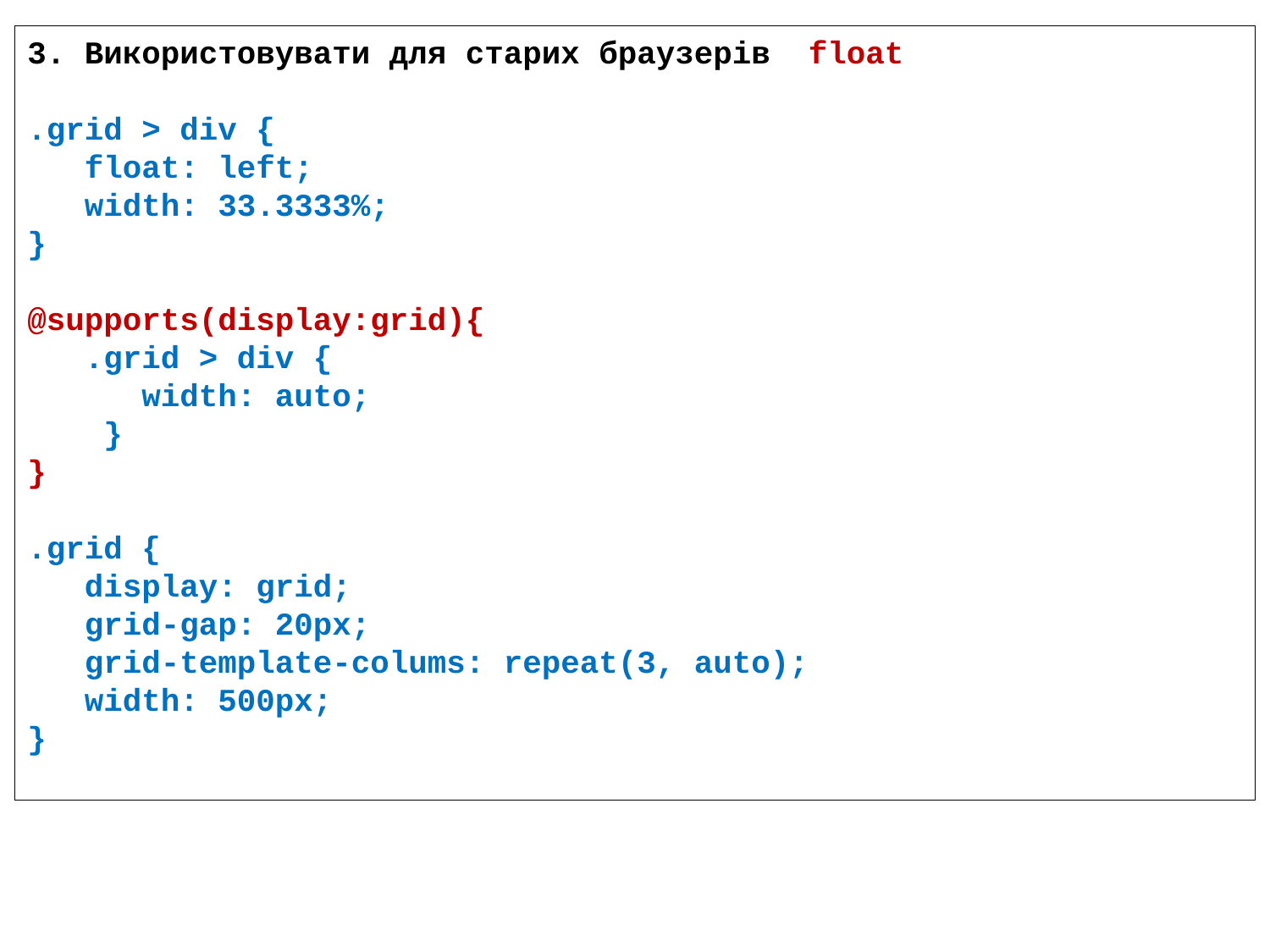

3. Використовувати для старих браузерів  float

.grid > div {
   float: left;
   width: 33.3333%;
}

@supports(display:grid){
   .grid > div {
      width: auto;
    }
}

.grid {
   display: grid;
   grid-gap: 20px;
   grid-template-colums: repeat(3, auto);
   width: 500px;
}